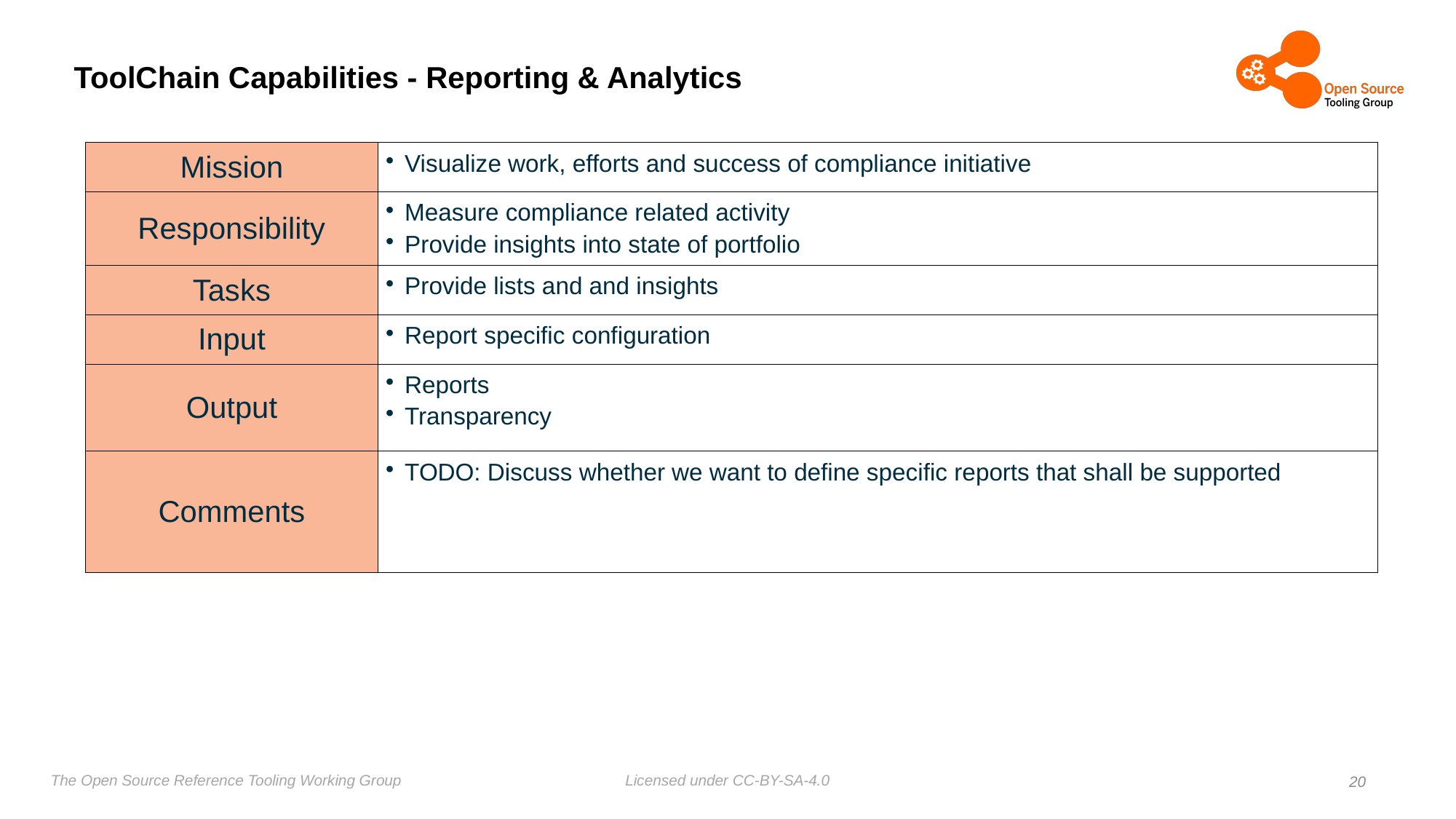

# ToolChain Capabilities - Reporting & Analytics
| Mission | Visualize work, efforts and success of compliance initiative |
| --- | --- |
| Responsibility | Measure compliance related activity Provide insights into state of portfolio |
| Tasks | Provide lists and and insights |
| Input | Report specific configuration |
| Output | Reports Transparency |
| Comments | TODO: Discuss whether we want to define specific reports that shall be supported |
20